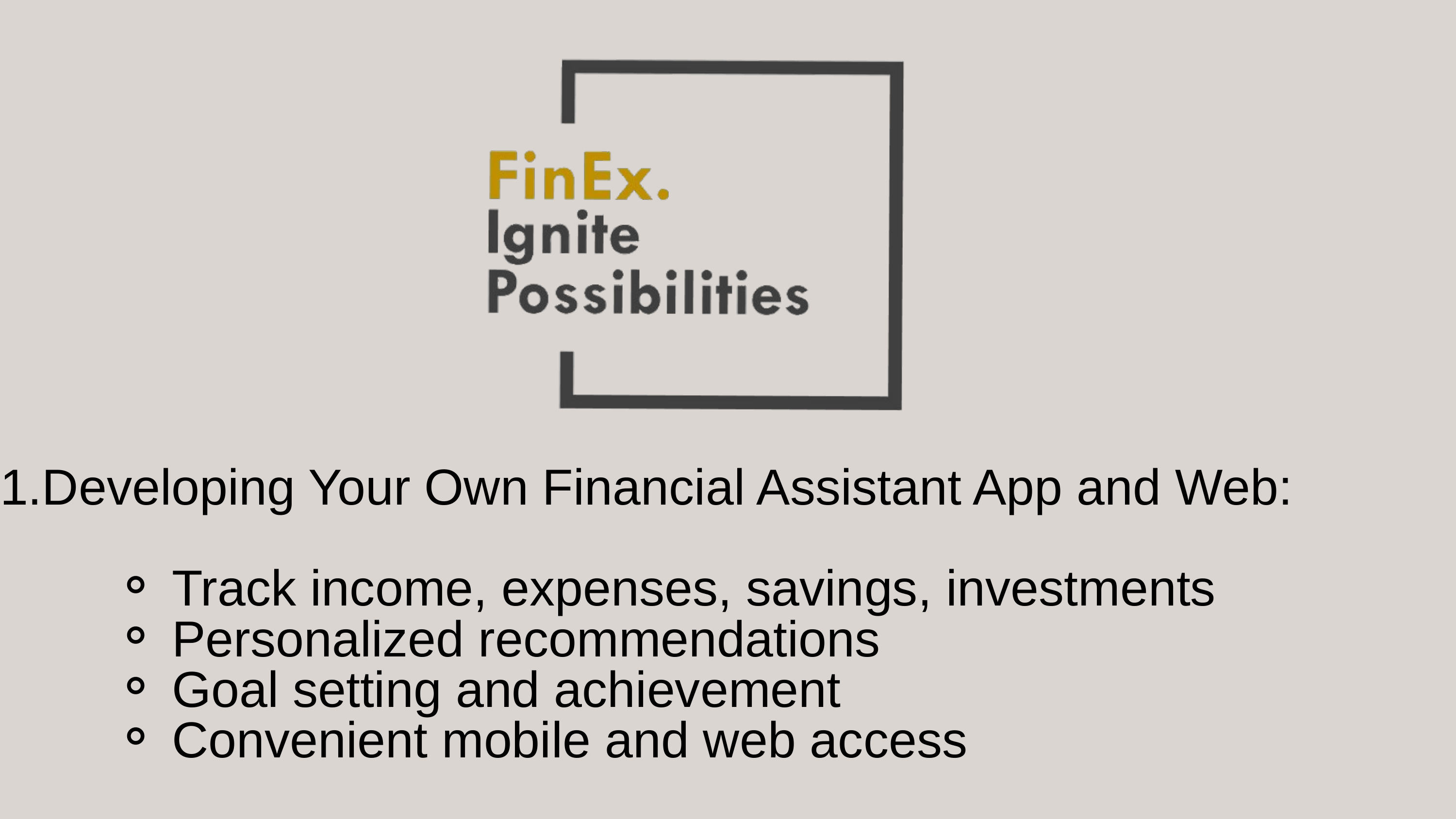

1.Developing Your Own Financial Assistant App and Web:

Track income, expenses, savings, investments
Personalized recommendations
Goal setting and achievement
Convenient mobile and web access